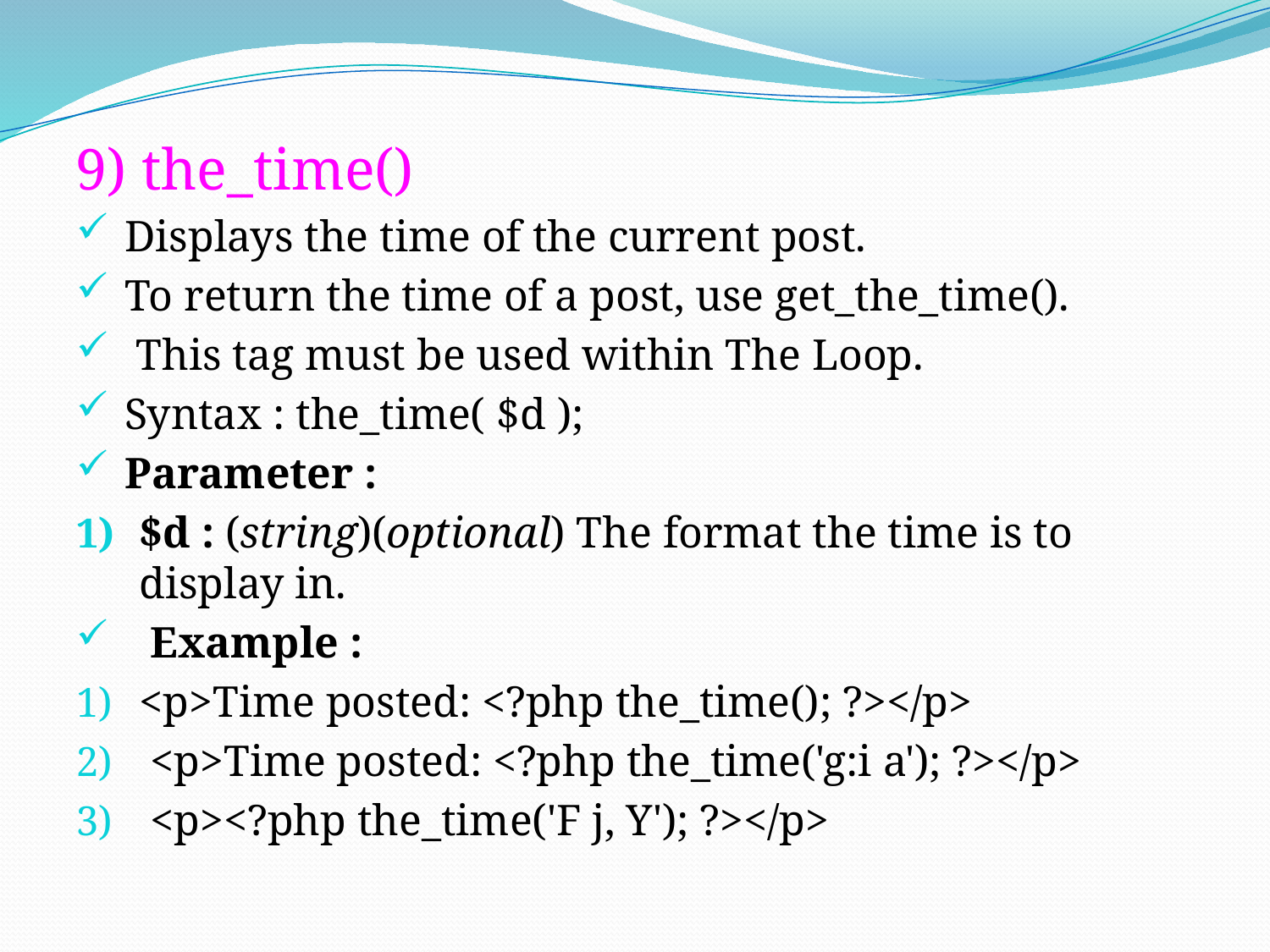

9) the_time()
 Displays the time of the current post.
 To return the time of a post, use get_the_time().
  This tag must be used within The Loop.
 Syntax : the_time( $d );
 Parameter :
$d : (string)(optional) The format the time is to display in.
 Example :
<p>Time posted: <?php the_time(); ?></p>
 <p>Time posted: <?php the_time('g:i a'); ?></p>
 <p><?php the_time('F j, Y'); ?></p>